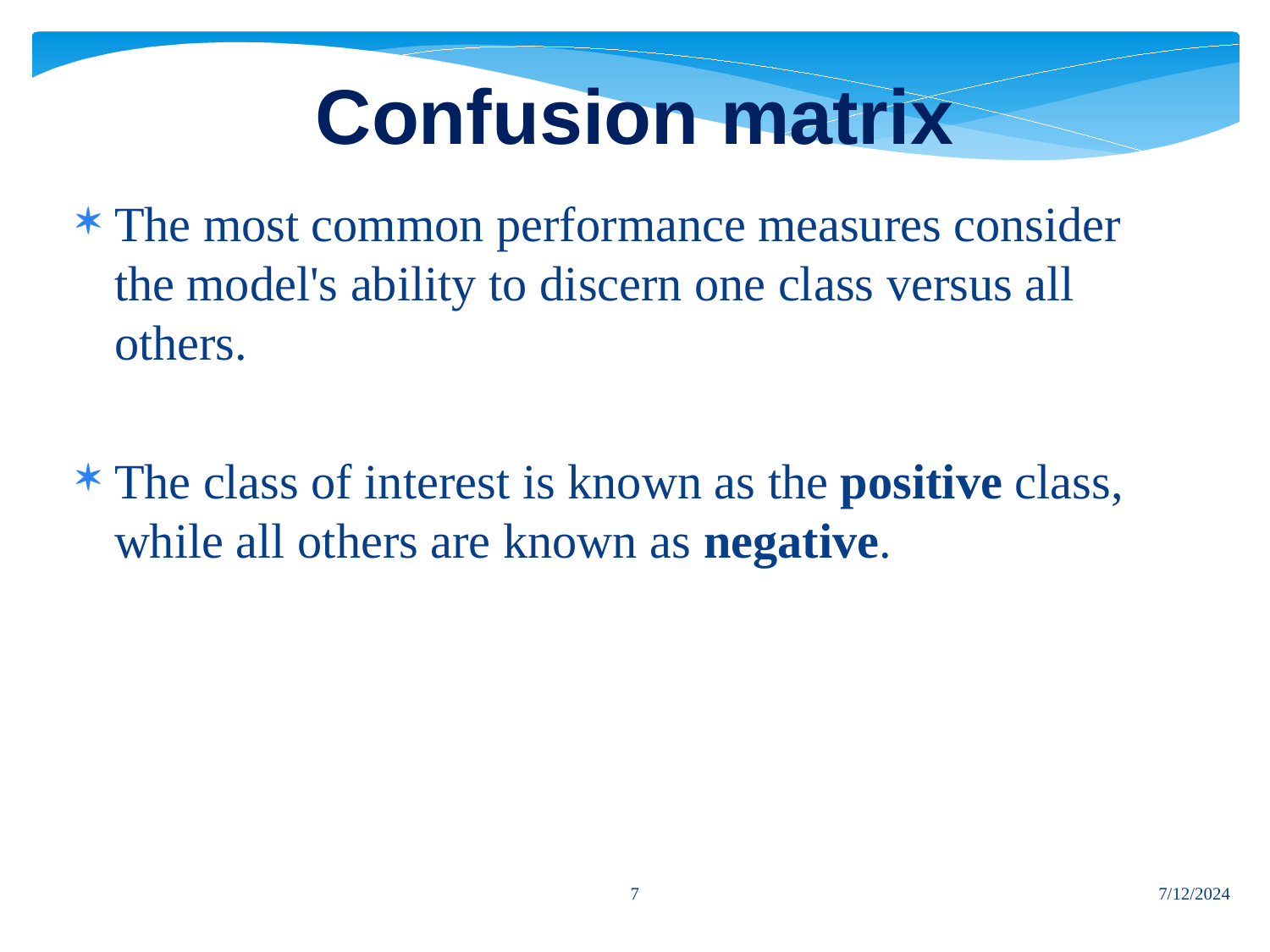

# Confusion matrix
The most common performance measures consider the model's ability to discern one class versus all others.

The class of interest is known as the positive class, while all others are known as negative.
7

7/12/2024